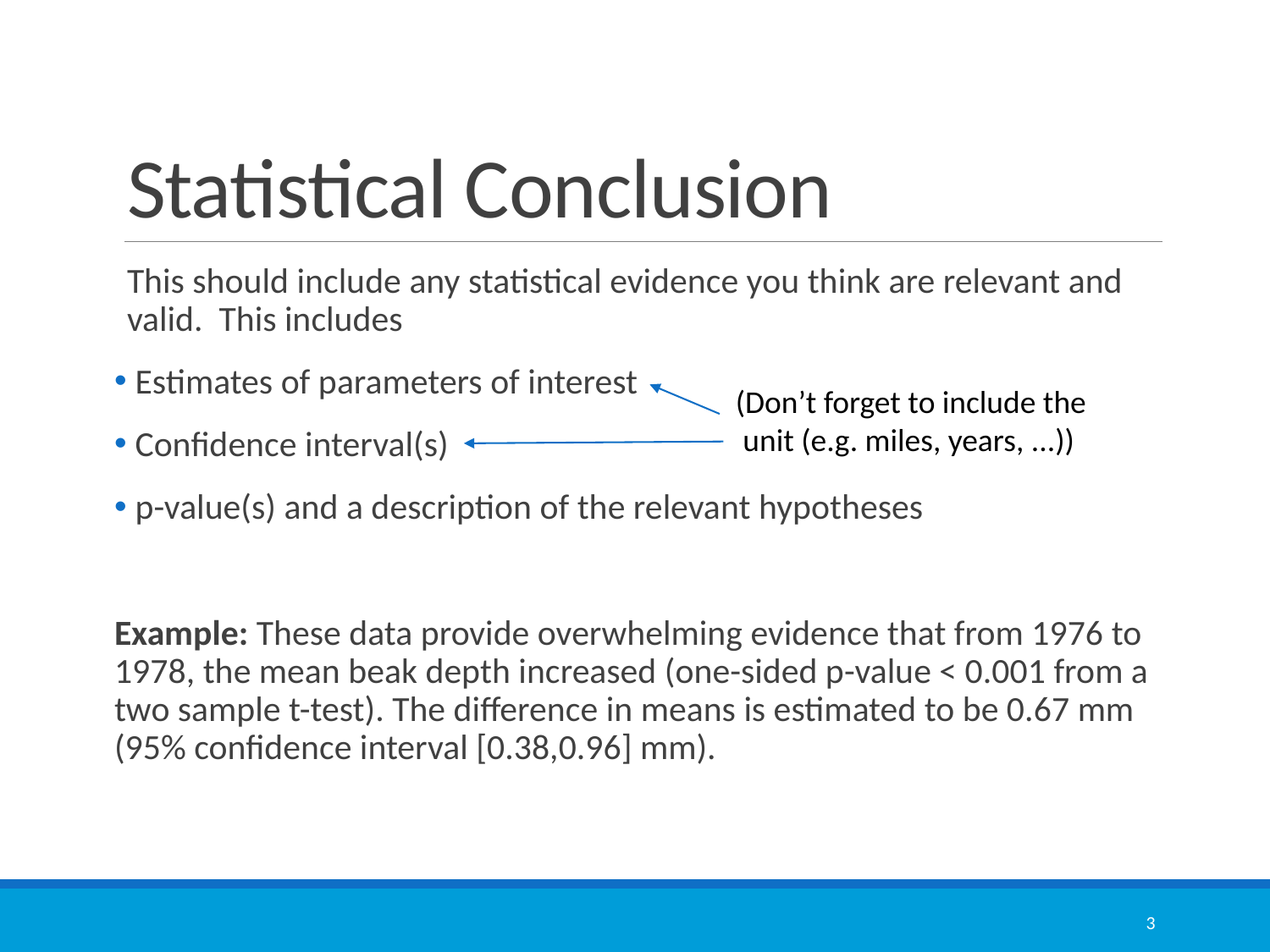

# Statistical Conclusion
This should include any statistical evidence you think are relevant and valid.  This includes
 Estimates of parameters of interest
 Confidence interval(s)
 p-value(s) and a description of the relevant hypotheses

Example: These data provide overwhelming evidence that from 1976 to 1978, the mean beak depth increased (one-sided p-value < 0.001 from a two sample t-test). The difference in means is estimated to be 0.67 mm (95% confidence interval [0.38,0.96] mm).
(Don’t forget to include the   unit (e.g. miles, years, ...))
3